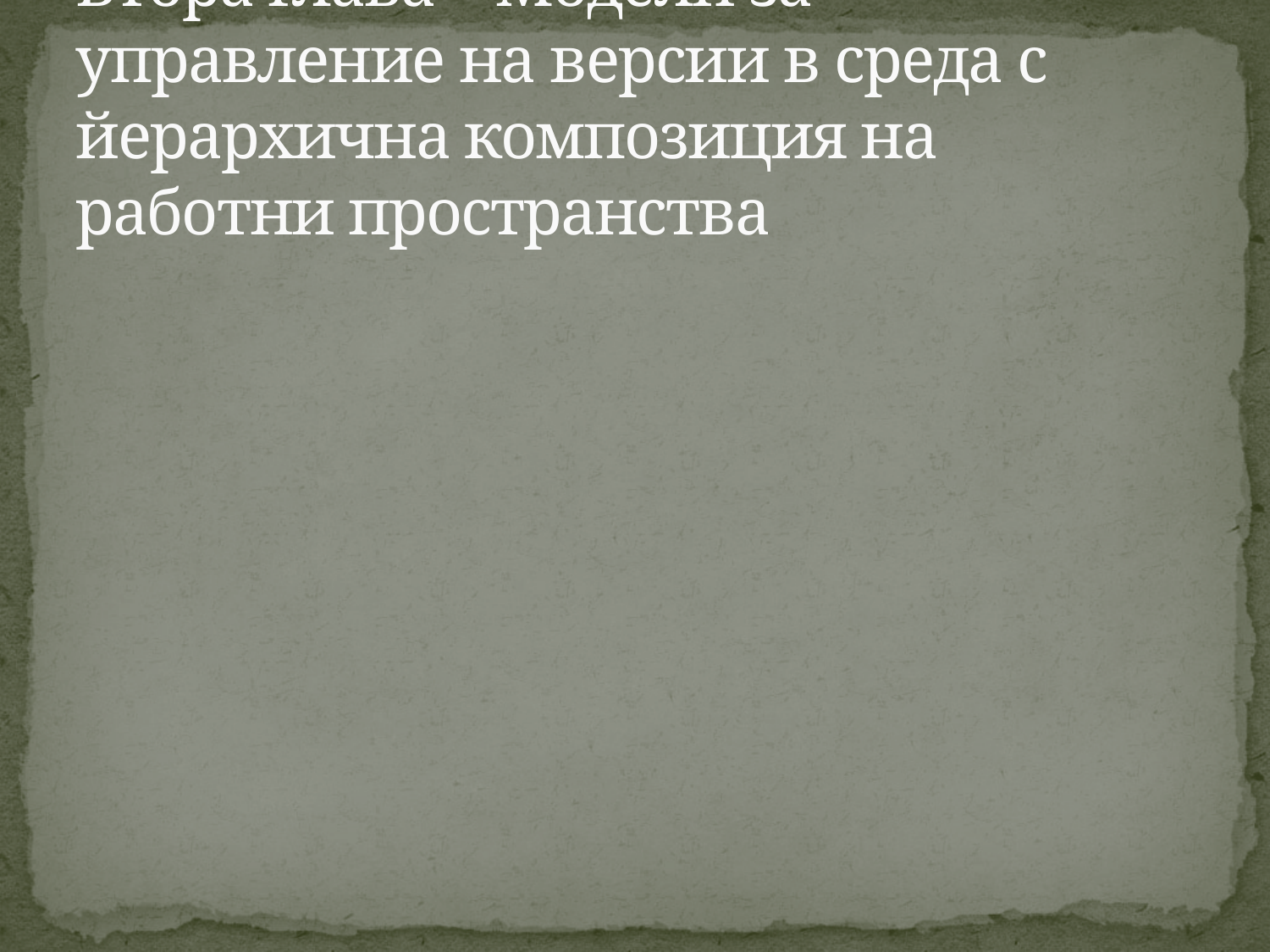

# Втора глава – Модели за управление на версии в среда с йерархична композиция на работни пространства